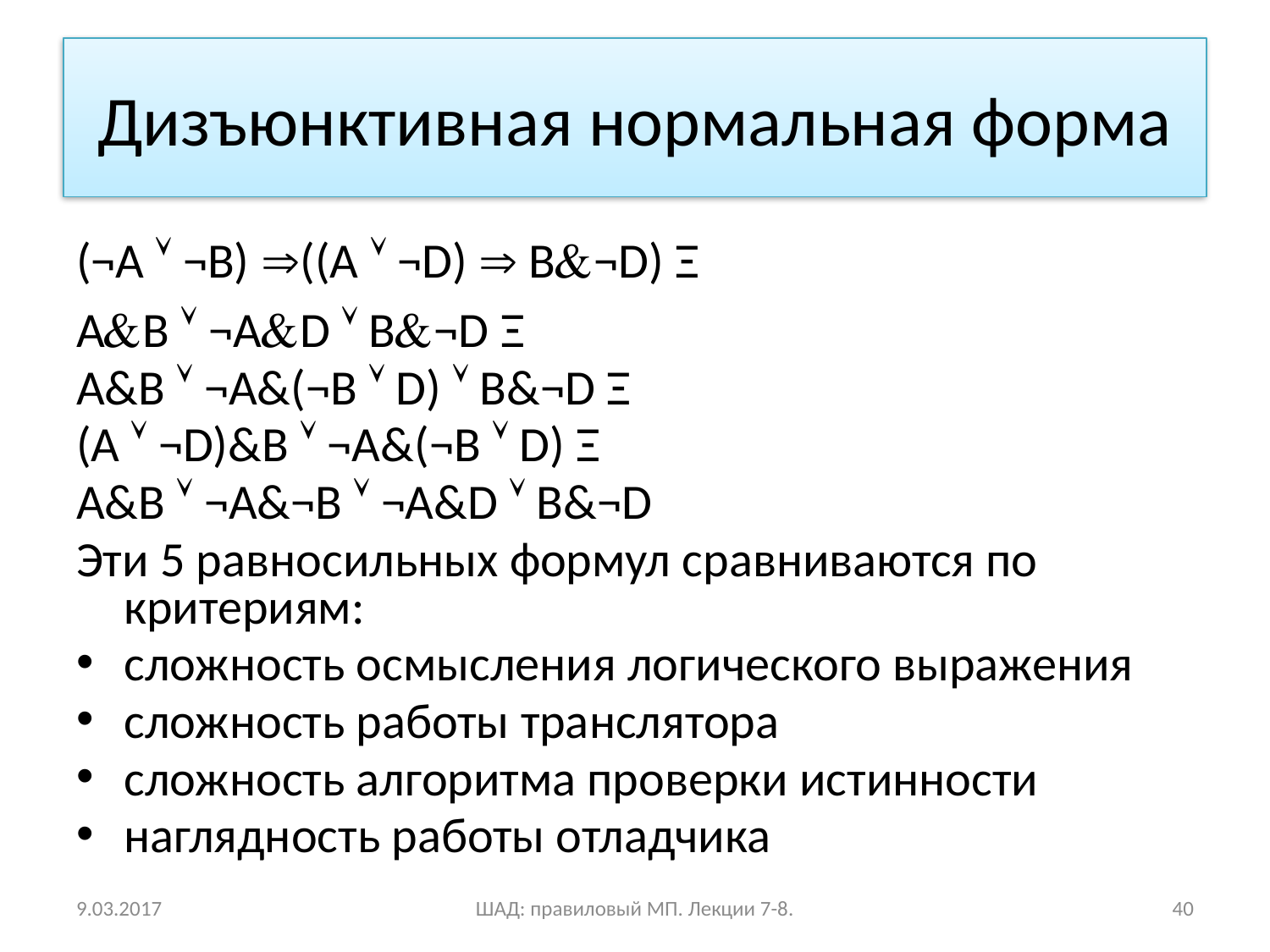

# Дизъюнктивная нормальная форма
(¬A ∨ ¬B) ⇒((A ∨ ¬D) ⇒ B&¬D) Ξ
A&B ∨ ¬A&D ∨ B&¬D Ξ
A&B ∨ ¬A&(¬B ∨ D) ∨ B&¬D Ξ
(A ∨ ¬D)&B ∨ ¬A&(¬B ∨ D) Ξ
A&B ∨ ¬A&¬B ∨ ¬A&D ∨ B&¬D
Эти 5 равносильных формул сравниваются по критериям:
сложность осмысления логического выражения
сложность работы транслятора
сложность алгоритма проверки истинности
наглядность работы отладчика
9.03.2017
ШАД: правиловый МП. Лекции 7-8.
40